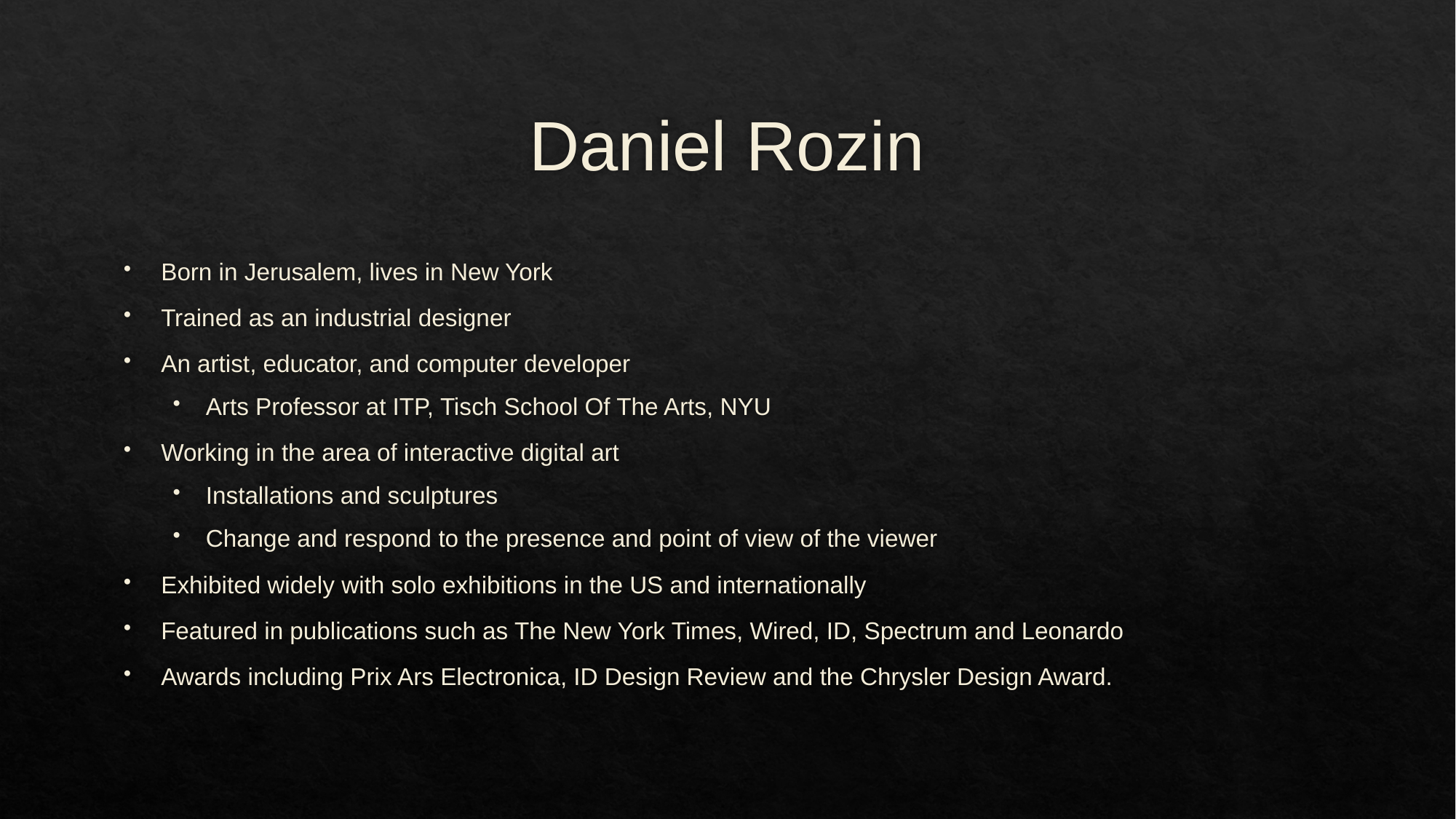

# Daniel Rozin
Born in Jerusalem, lives in New York
Trained as an industrial designer
An artist, educator, and computer developer
Arts Professor at ITP, Tisch School Of The Arts, NYU
Working in the area of interactive digital art
Installations and sculptures
Change and respond to the presence and point of view of the viewer
Exhibited widely with solo exhibitions in the US and internationally
Featured in publications such as The New York Times, Wired, ID, Spectrum and Leonardo
Awards including Prix Ars Electronica, ID Design Review and the Chrysler Design Award.